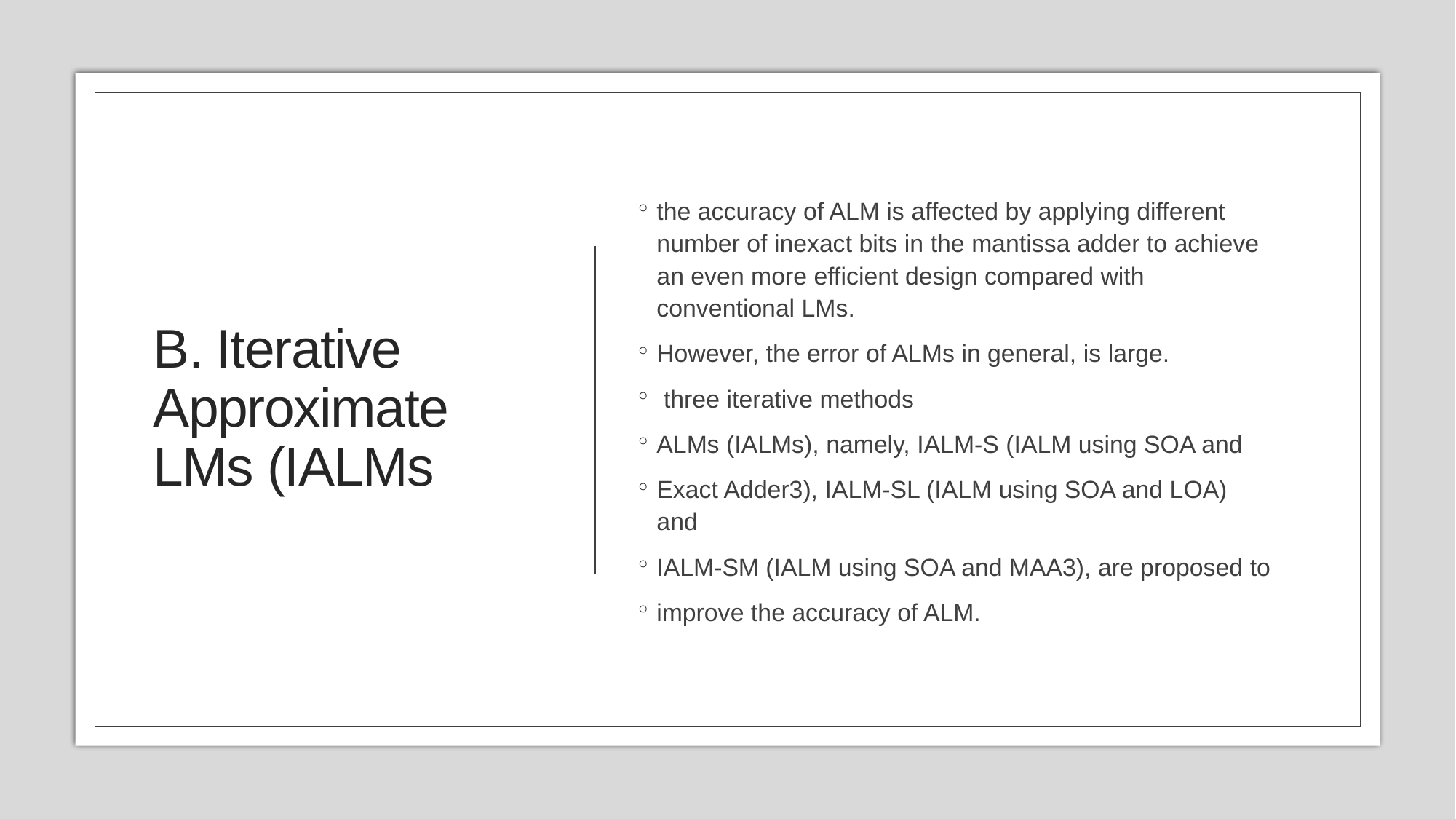

# B. Iterative Approximate LMs (IALMs
the accuracy of ALM is affected by applying different number of inexact bits in the mantissa adder to achieve an even more efficient design compared with conventional LMs.
However, the error of ALMs in general, is large.
 three iterative methods
ALMs (IALMs), namely, IALM-S (IALM using SOA and
Exact Adder3), IALM-SL (IALM using SOA and LOA) and
IALM-SM (IALM using SOA and MAA3), are proposed to
improve the accuracy of ALM.